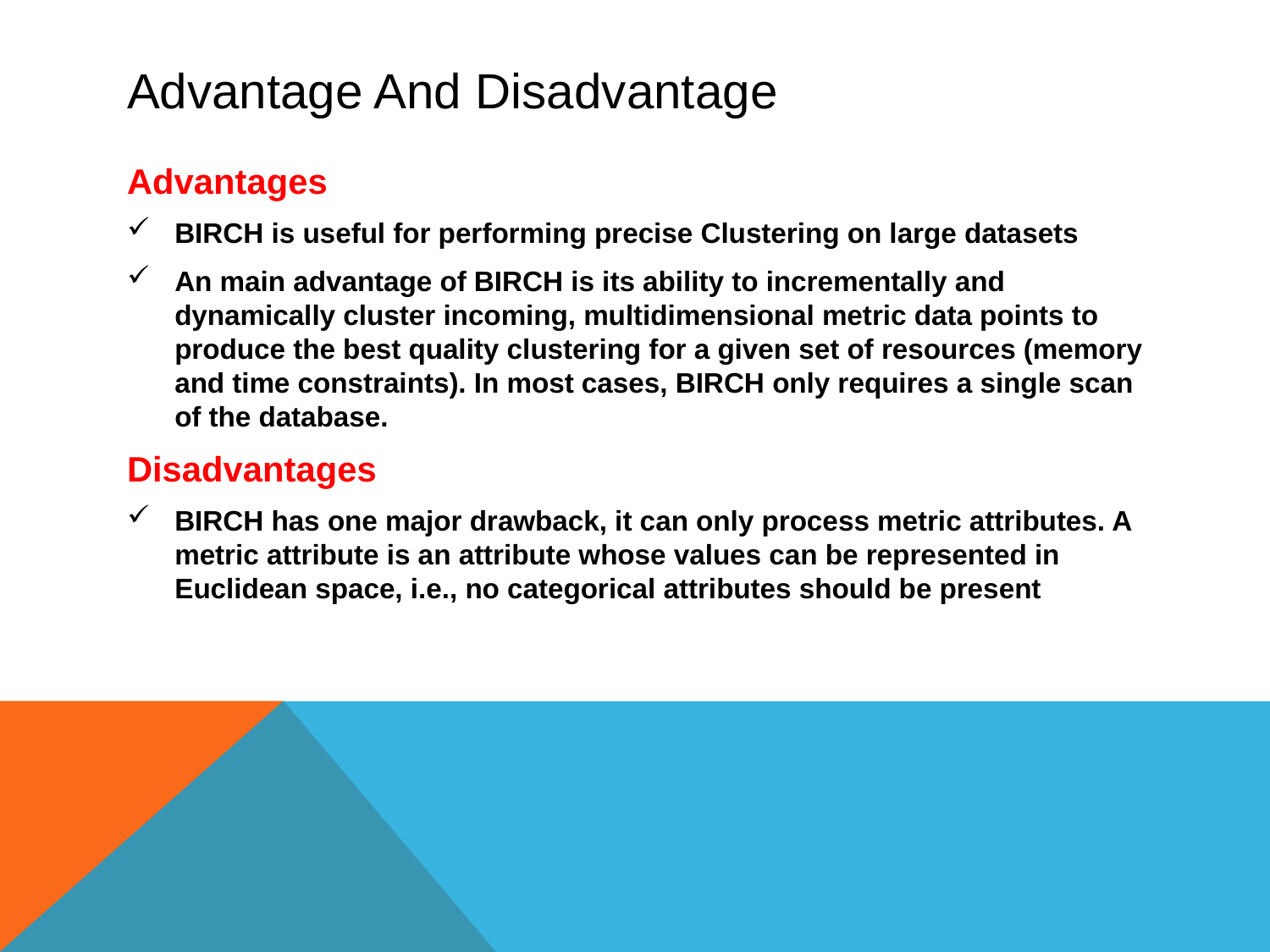

# Advantage And Disadvantage
Advantages
BIRCH is useful for performing precise Clustering on large datasets
An main advantage of BIRCH is its ability to incrementally and dynamically cluster incoming, multidimensional metric data points to produce the best quality clustering for a given set of resources (memory and time constraints). In most cases, BIRCH only requires a single scan of the database.
Disadvantages
BIRCH has one major drawback, it can only process metric attributes. A metric attribute is an attribute whose values can be represented in Euclidean space, i.e., no categorical attributes should be present